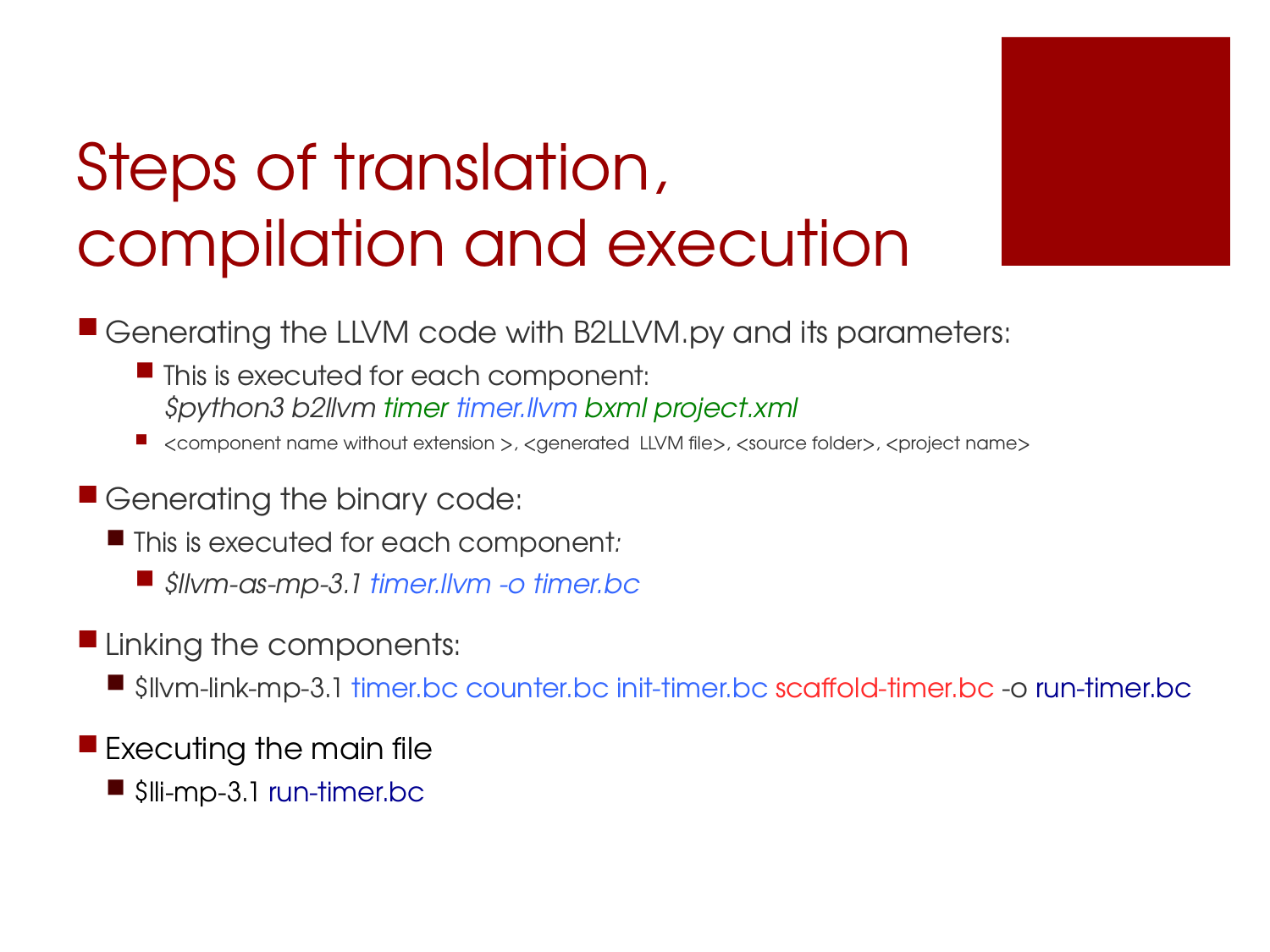

# Steps of translation,  compilation and execution
Generating the LLVM code with B2LLVM.py and its parameters:
This is executed for each component:
$python3 b2llvm timer timer.llvm bxml project.xml
<component name without extension >, <generated  LLVM file>, <source folder>, <project name>
Generating the binary code:
This is executed for each component:
$llvm-as-mp-3.1 timer.llvm -o timer.bc
Linking the components:
$llvm-link-mp-3.1 timer.bc counter.bc init-timer.bc scaffold-timer.bc -o run-timer.bc
Executing the main file
$lli-mp-3.1 run-timer.bc